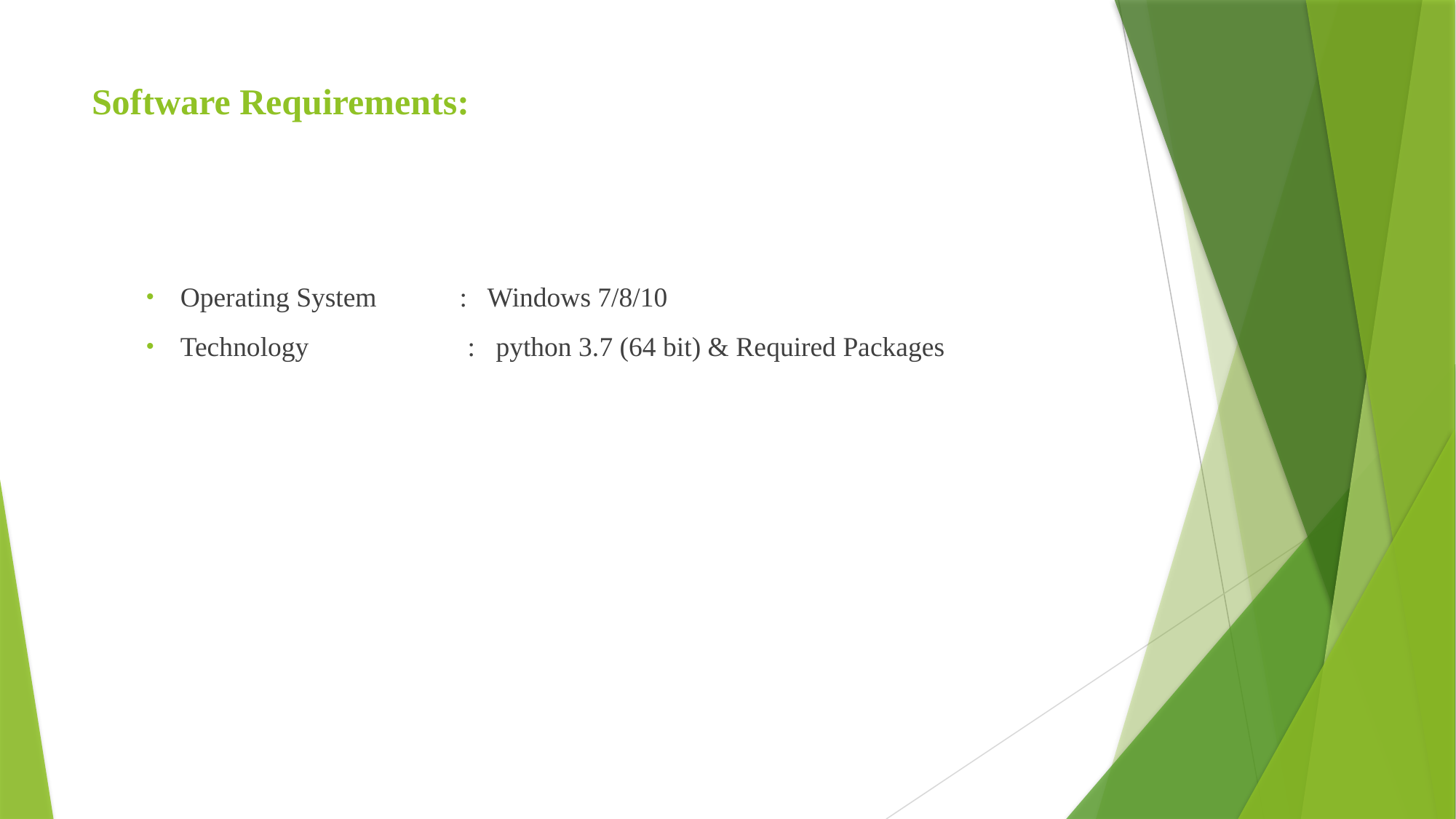

# Software Requirements:
Operating System            :   Windows 7/8/10
Technology                       :   python 3.7 (64 bit) & Required Packages